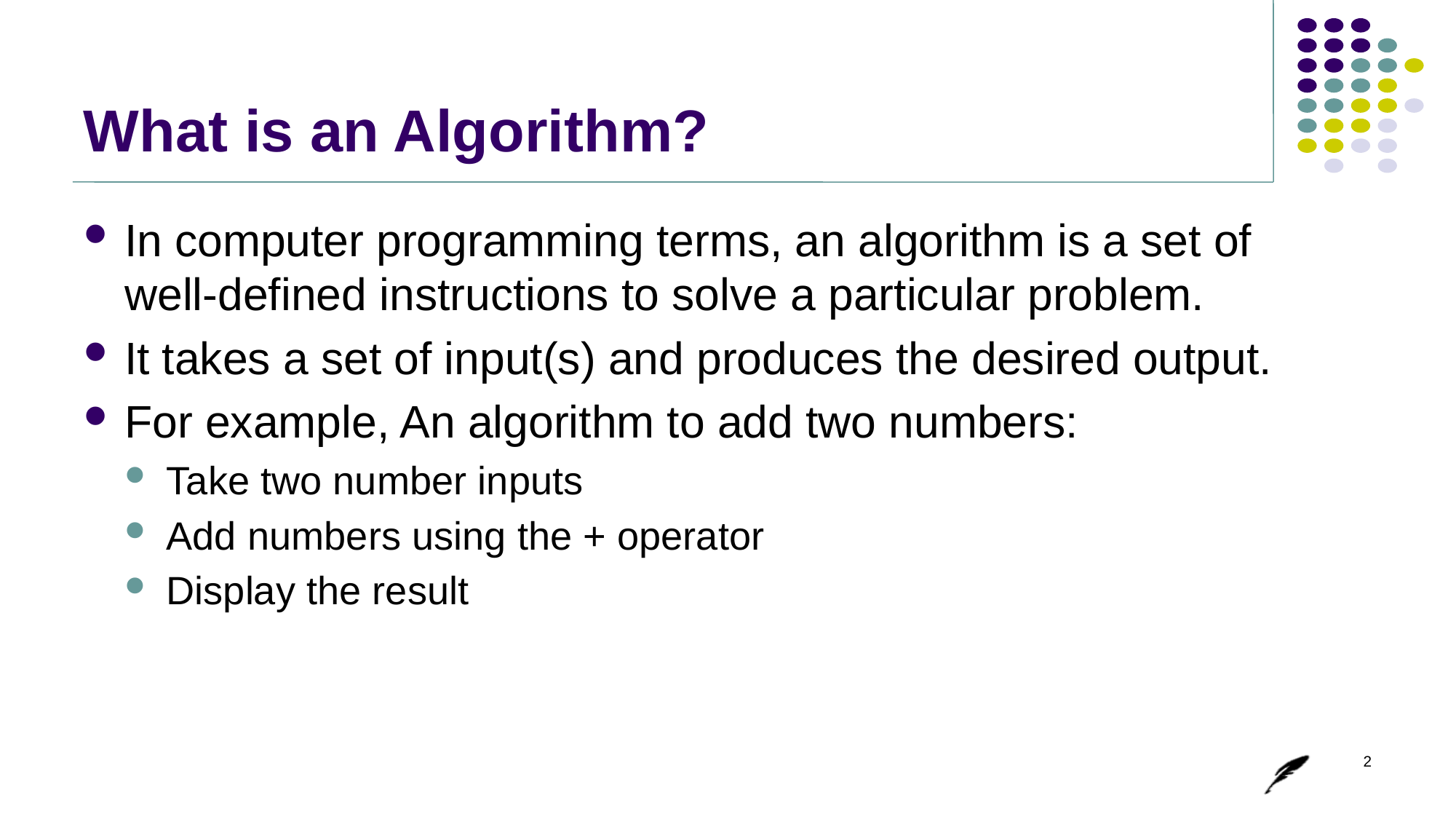

# What is an Algorithm?
In computer programming terms, an algorithm is a set of
well-defined instructions to solve a particular problem.
It takes a set of input(s) and produces the desired output.
For example, An algorithm to add two numbers:
Take two number inputs
Add numbers using the + operator
Display the result
2